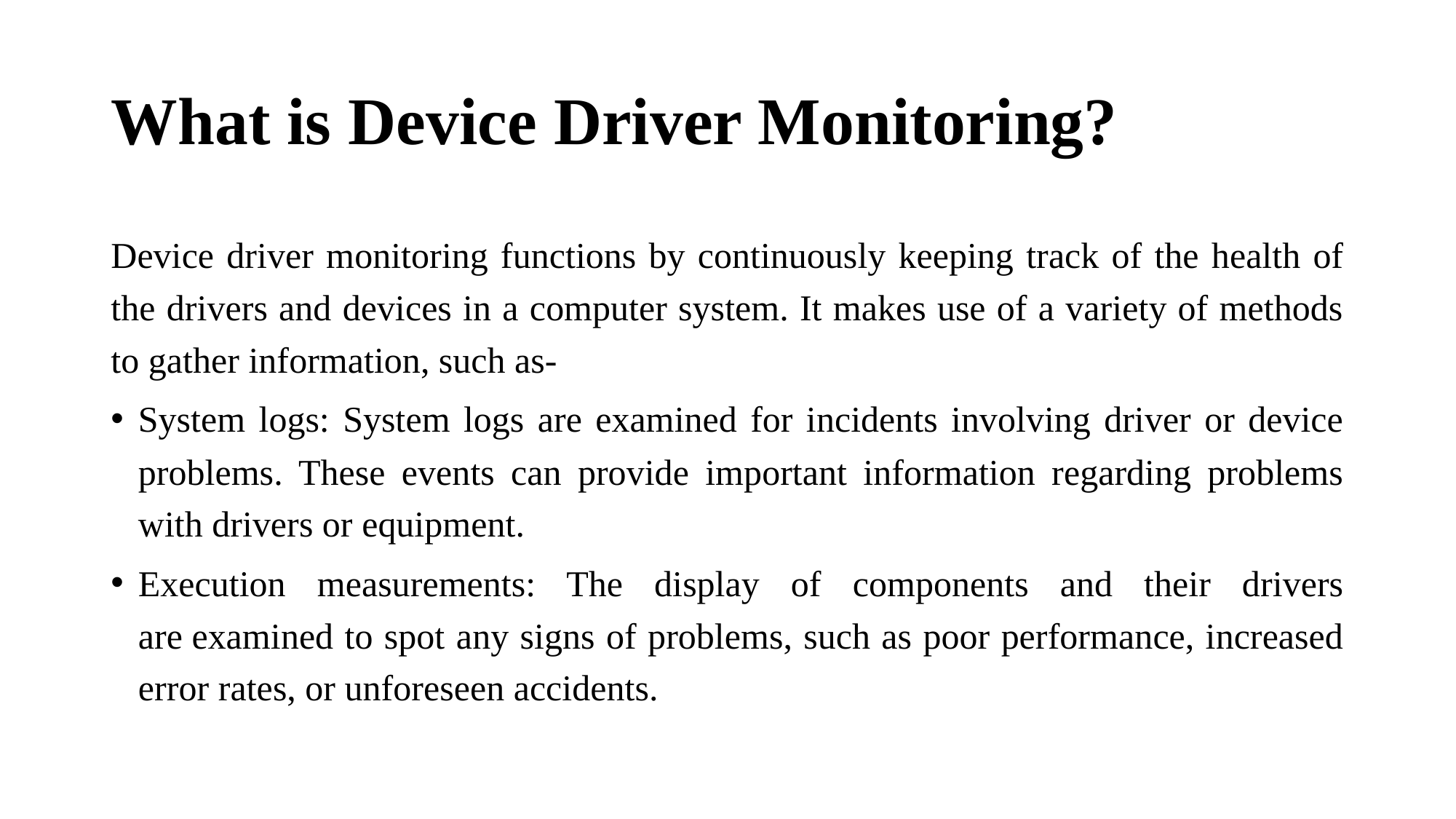

# What is Device Driver Monitoring?
Device driver monitoring functions by continuously keeping track of the health of the drivers and devices in a computer system. It makes use of a variety of methods to gather information, such as-
System logs: System logs are examined for incidents involving driver or device problems. These events can provide important information regarding problems with drivers or equipment.
Execution measurements: The display of components and their drivers are examined to spot any signs of problems, such as poor performance, increased error rates, or unforeseen accidents.